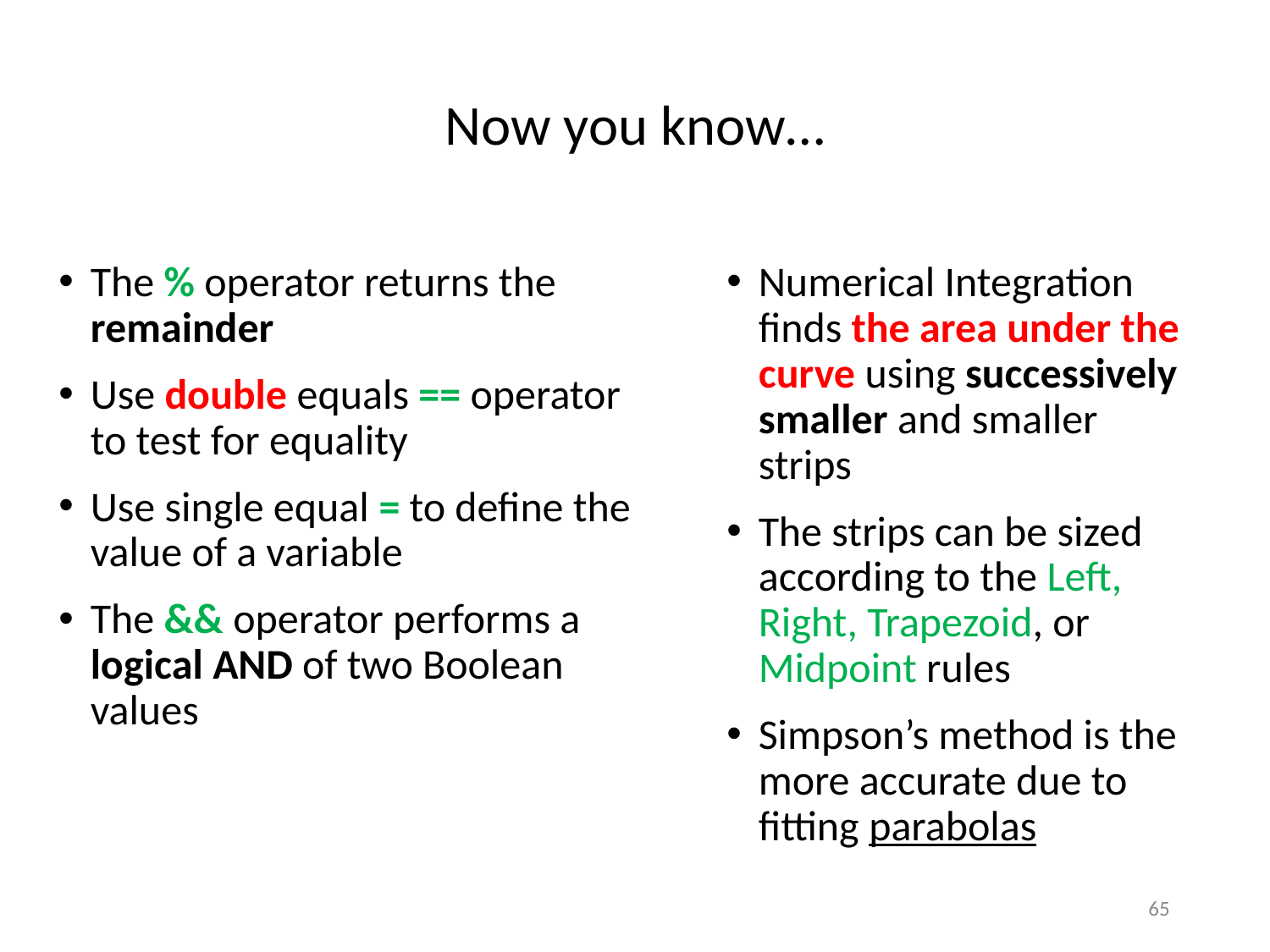

# Now you know…
The % operator returns the remainder
Use double equals == operator to test for equality
Use single equal = to define the value of a variable
The && operator performs a logical AND of two Boolean values

Numerical Integration finds the area under the curve using successively smaller and smaller strips
The strips can be sized according to the Left, Right, Trapezoid, or Midpoint rules
Simpson’s method is the more accurate due to fitting parabolas
65